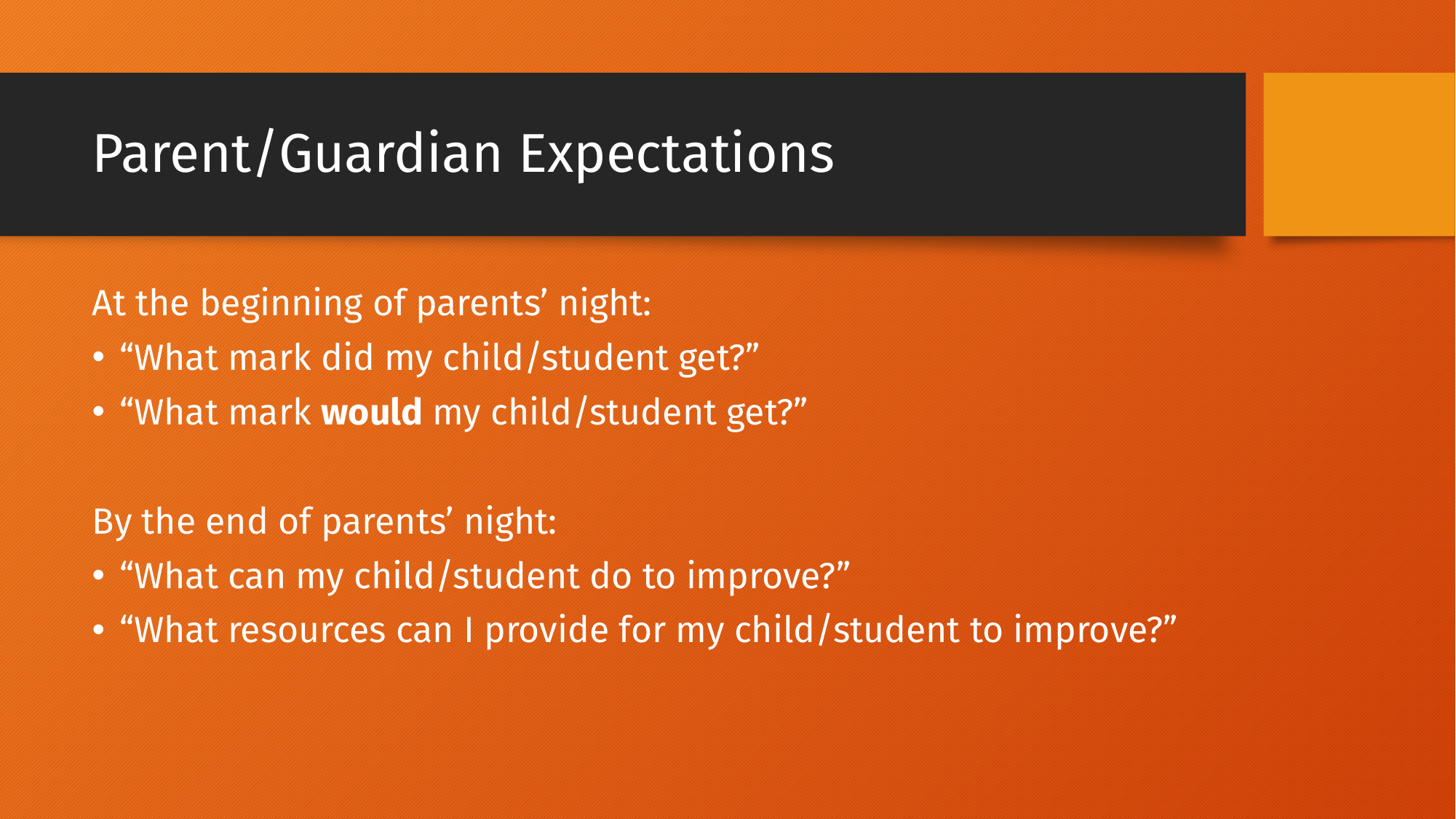

# Parent/Guardian Expectations
At the beginning of parents’ night:
“What mark did my child/student get?”
“What mark would my child/student get?”

By the end of parents’ night:
“What can my child/student do to improve?”
“What resources can I provide for my child/student to improve?”